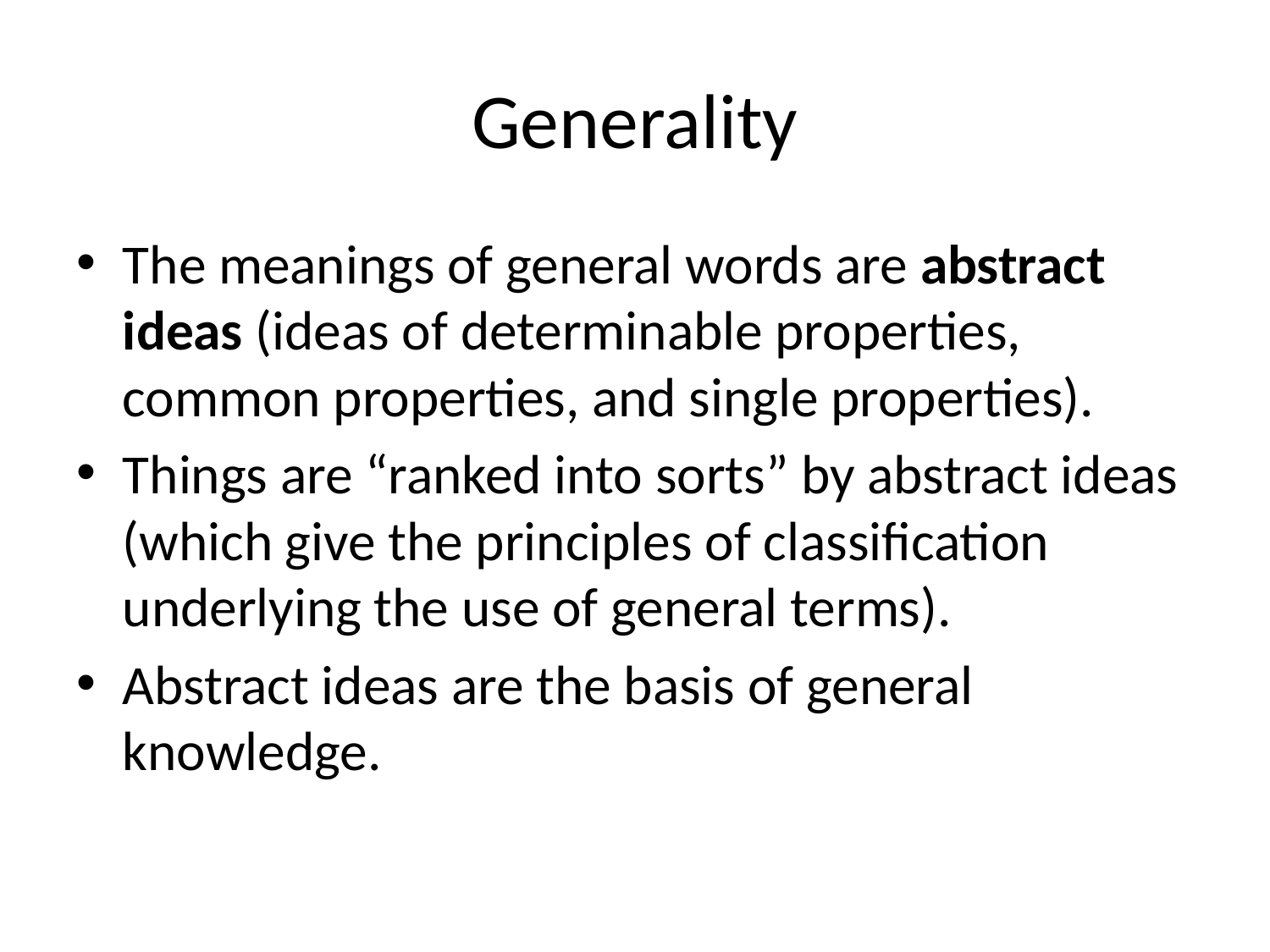

# Generality
The meanings of general words are abstract ideas (ideas of determinable properties, common properties, and single properties).
Things are “ranked into sorts” by abstract ideas (which give the principles of classification underlying the use of general terms).
Abstract ideas are the basis of general knowledge.